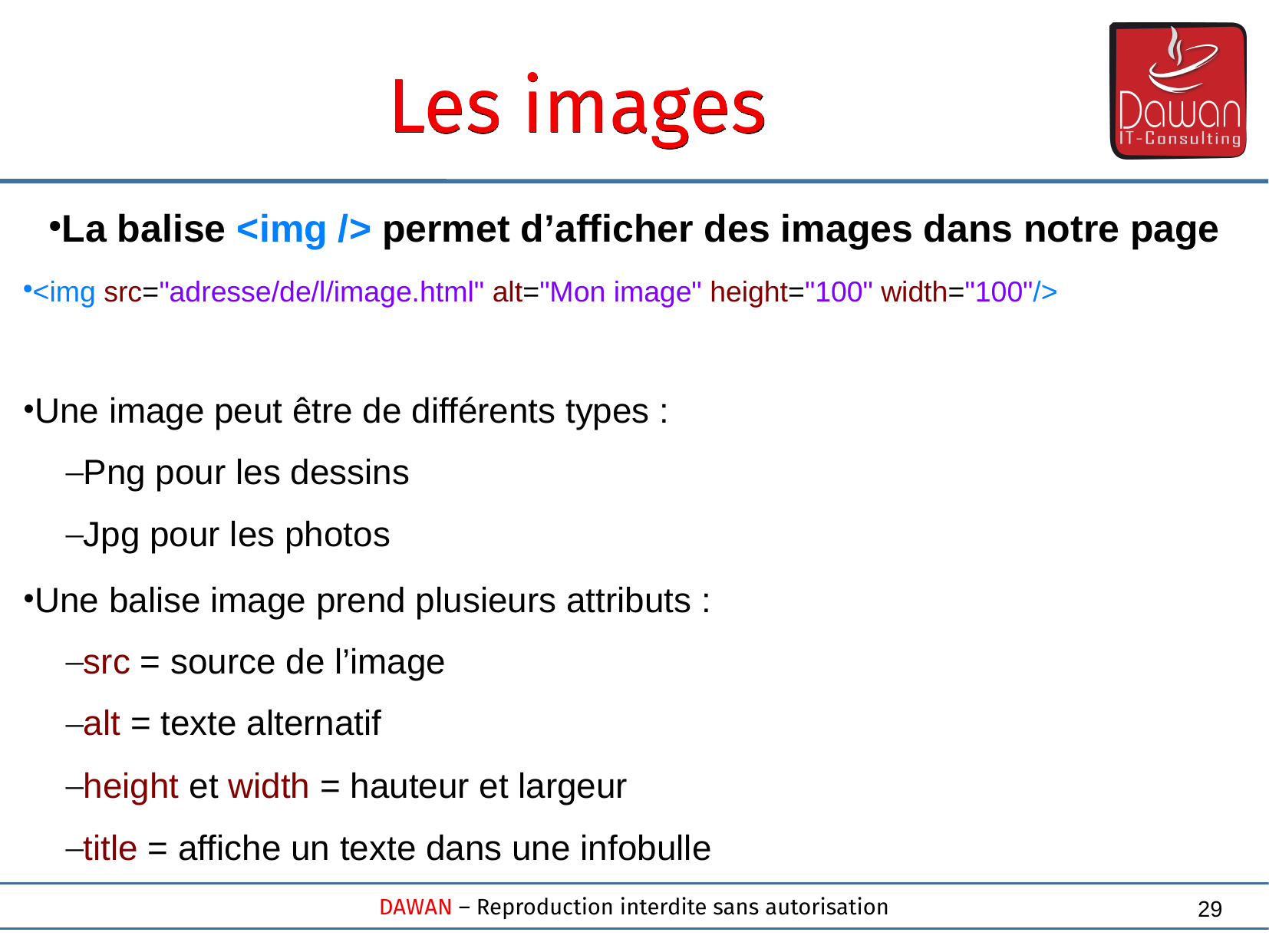

Les images
La balise <img /> permet d’afficher des images dans notre page
<img src="adresse/de/l/image.html" alt="Mon image" height="100" width="100"/>

Une image peut être de différents types :
Png pour les dessins
Jpg pour les photos
Une balise image prend plusieurs attributs :
src = source de l’image
alt = texte alternatif
height et width = hauteur et largeur
title = affiche un texte dans une infobulle
29